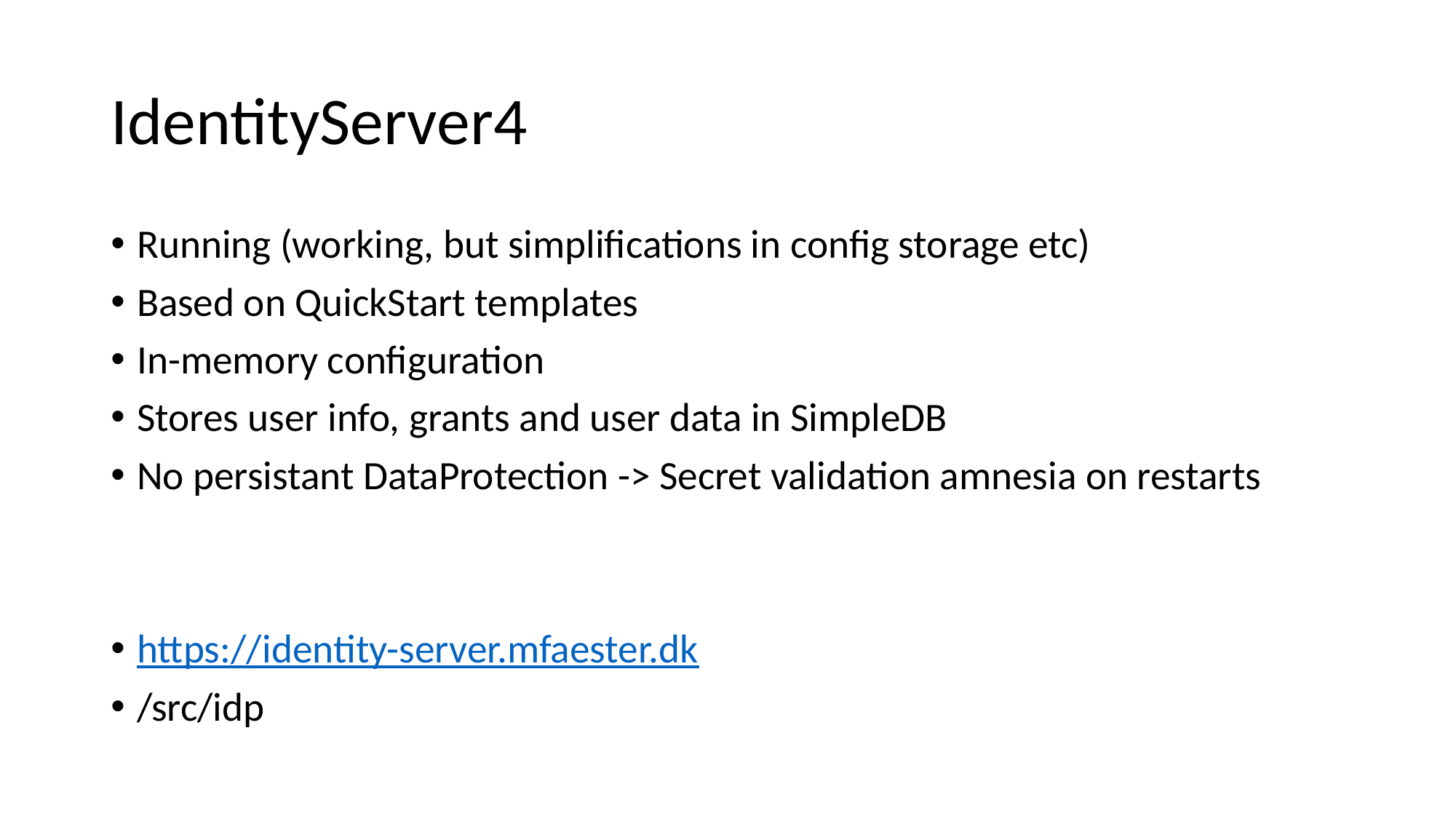

# IdentityServer4
Running (working, but simplifications in config storage etc)
Based on QuickStart templates
In-memory configuration
Stores user info, grants and user data in SimpleDB
No persistant DataProtection -> Secret validation amnesia on restarts

https://identity-server.mfaester.dk
/src/idp